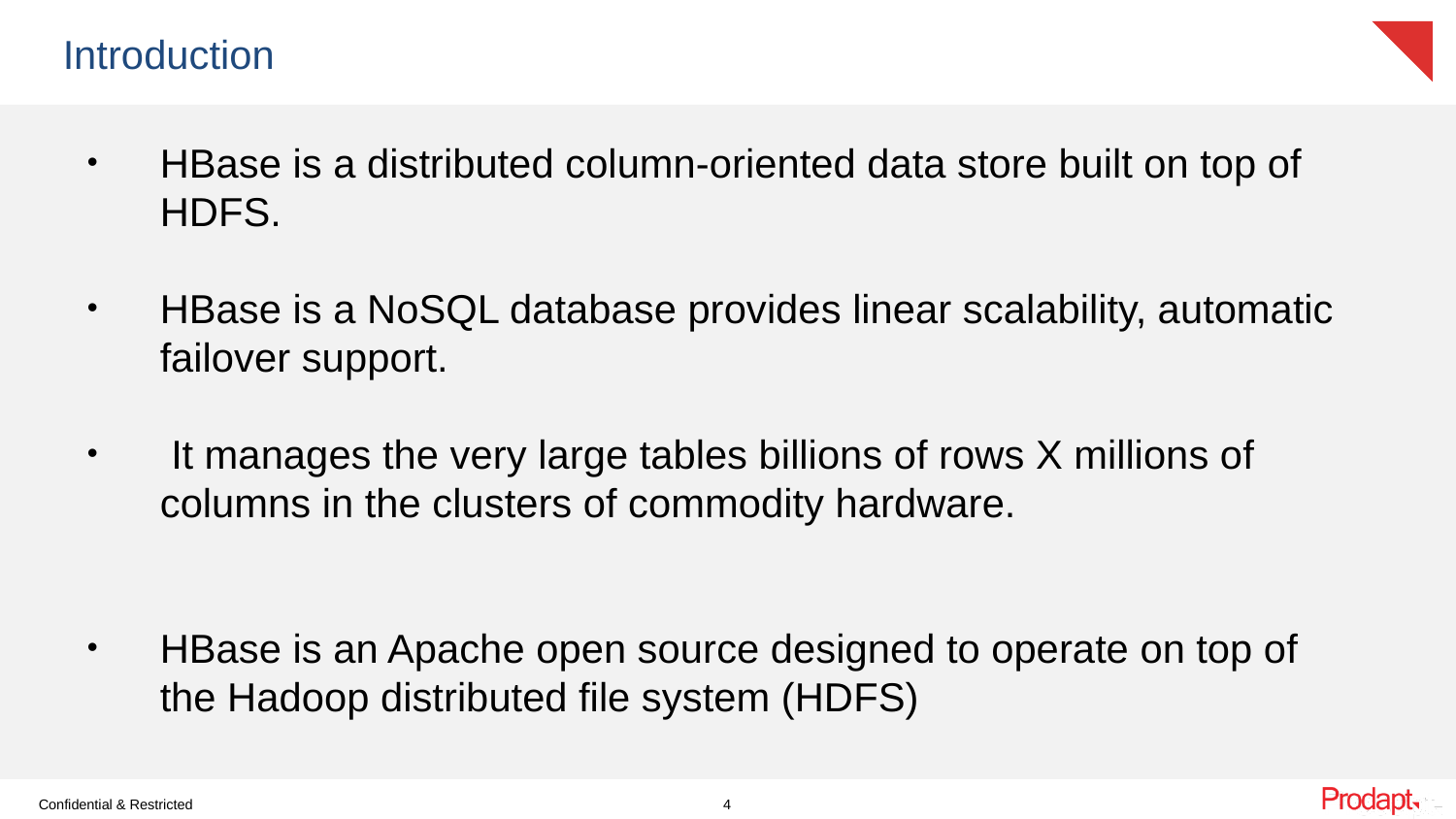

Introduction
HBase is a distributed column-oriented data store built on top of HDFS.

HBase is a NoSQL database provides linear scalability, automatic failover support.

 It manages the very large tables billions of rows X millions of      columns in the clusters of commodity hardware.

HBase is an Apache open source designed to operate on top of the Hadoop distributed file system (HDFS)

4